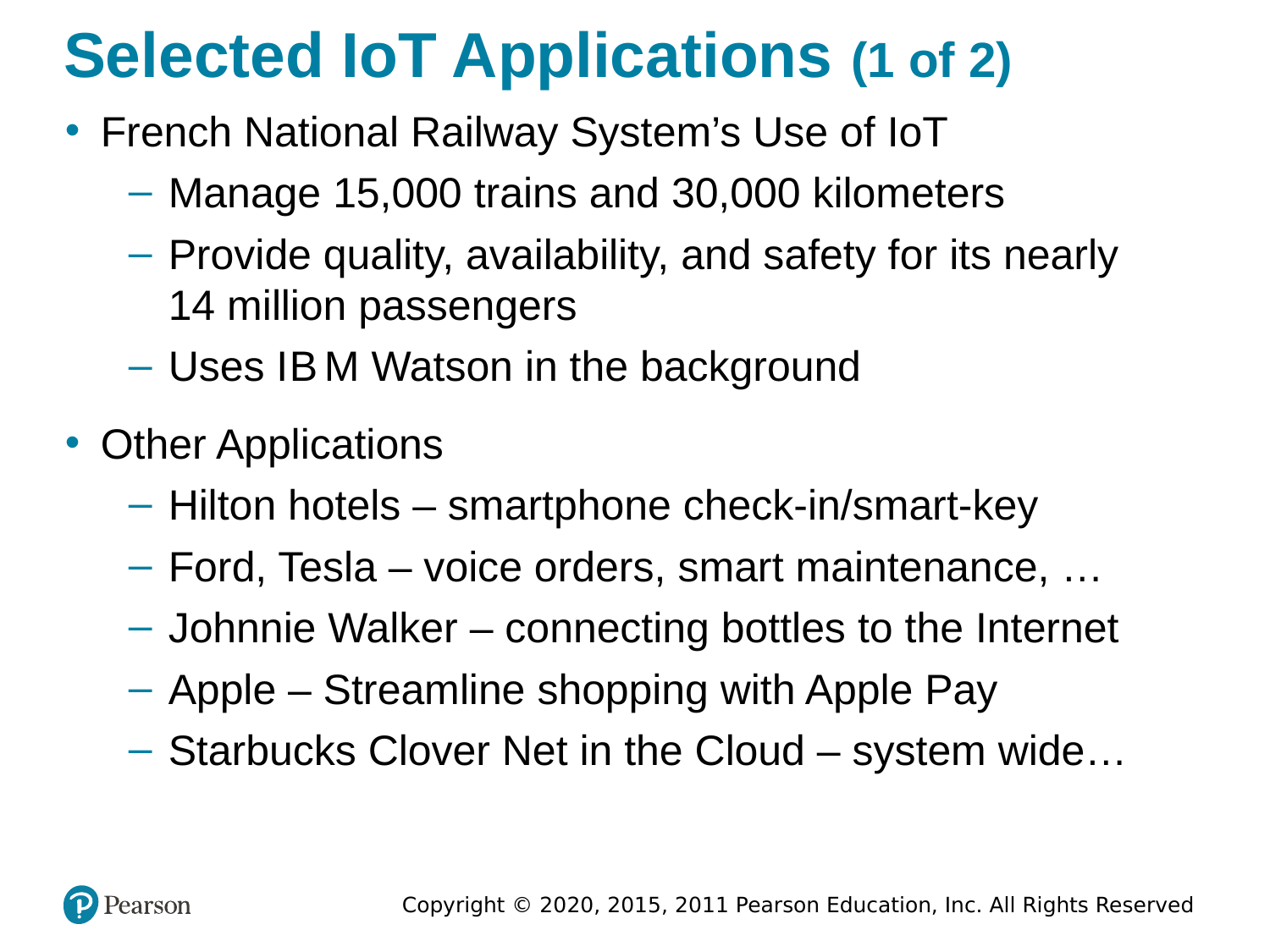

# Selected IoT Applications (1 of 2)
French National Railway System’s Use of IoT
Manage 15,000 trains and 30,000 kilometers
Provide quality, availability, and safety for its nearly   14 million passengers
Uses I B M Watson in the background
Other Applications
Hilton hotels – smartphone check-in/smart-key
Ford, Tesla – voice orders, smart maintenance, …
Johnnie Walker – connecting bottles to the Internet
Apple – Streamline shopping with Apple Pay
Starbucks Clover Net in the Cloud – system wide…